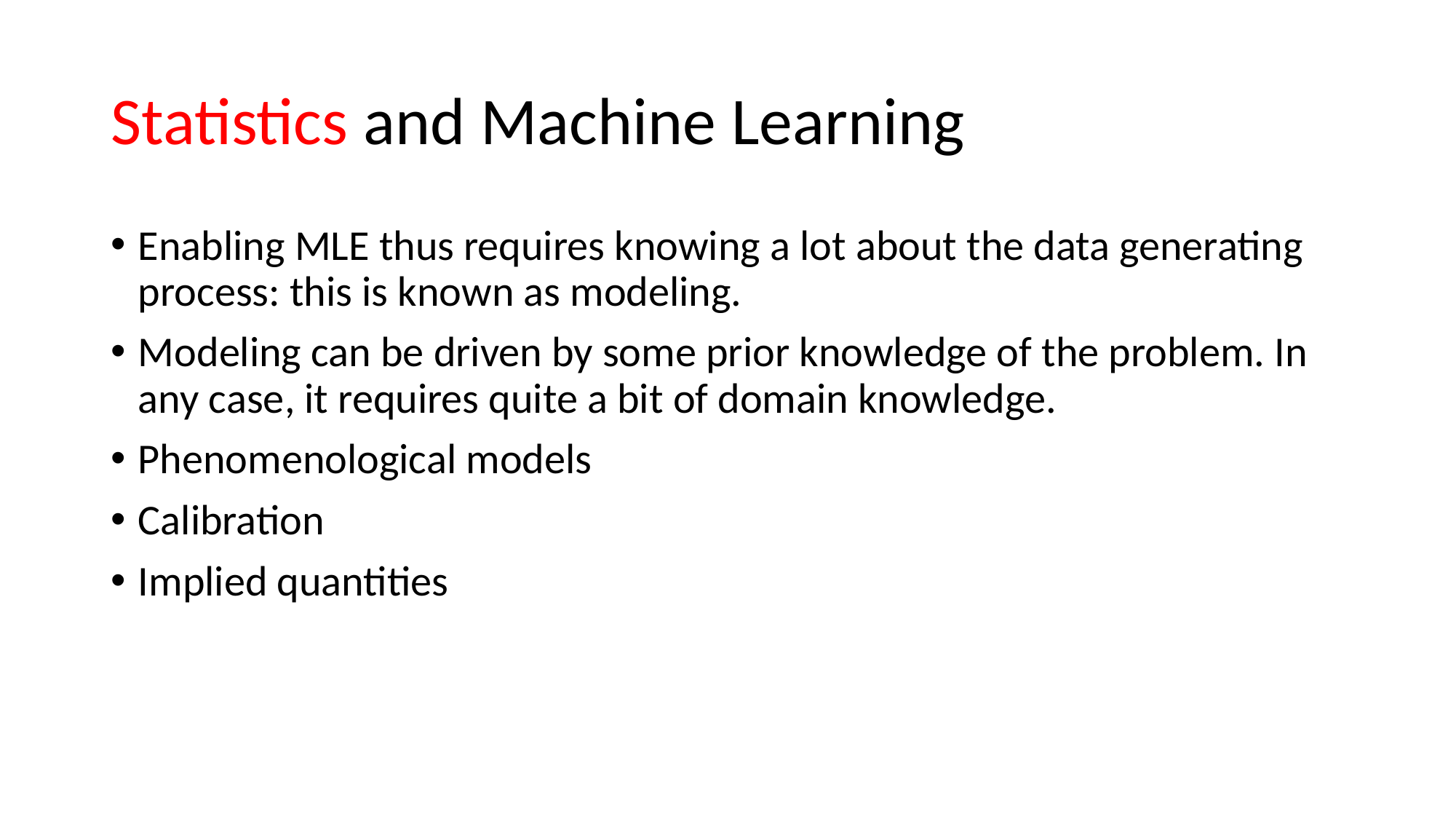

# Statistics and Machine Learning
Enabling MLE thus requires knowing a lot about the data generating process: this is known as modeling.
Modeling can be driven by some prior knowledge of the problem. In any case, it requires quite a bit of domain knowledge.
Phenomenological models
Calibration
Implied quantities